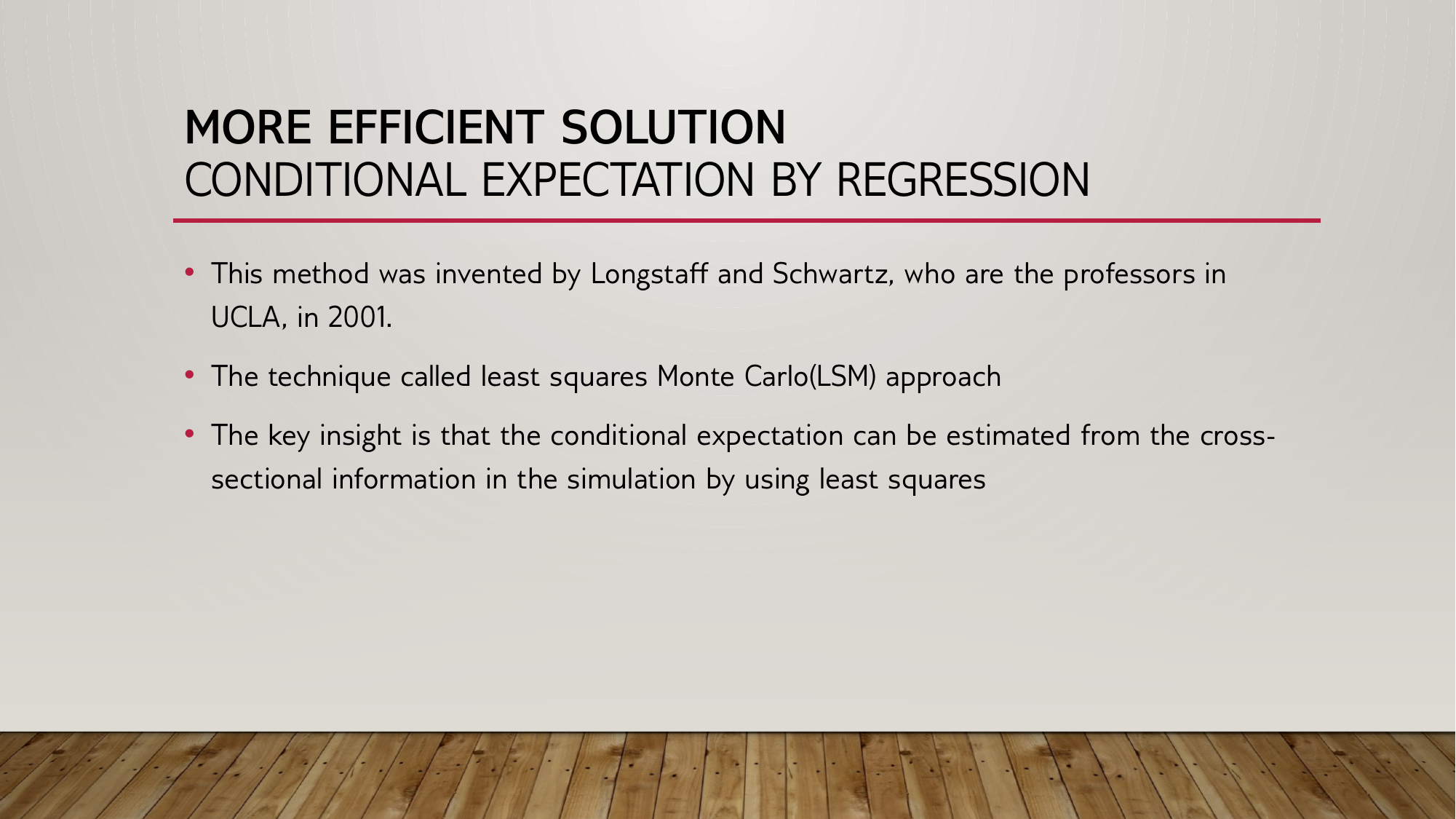

# More efficient solution CONDITIONAL EXPECTATION BY REGRESSION
This method was invented by Longstaff and Schwartz, who are the professors in UCLA, in 2001.
The technique called least squares Monte Carlo(LSM) approach
The key insight is that the conditional expectation can be estimated from the cross-sectional information in the simulation by using least squares